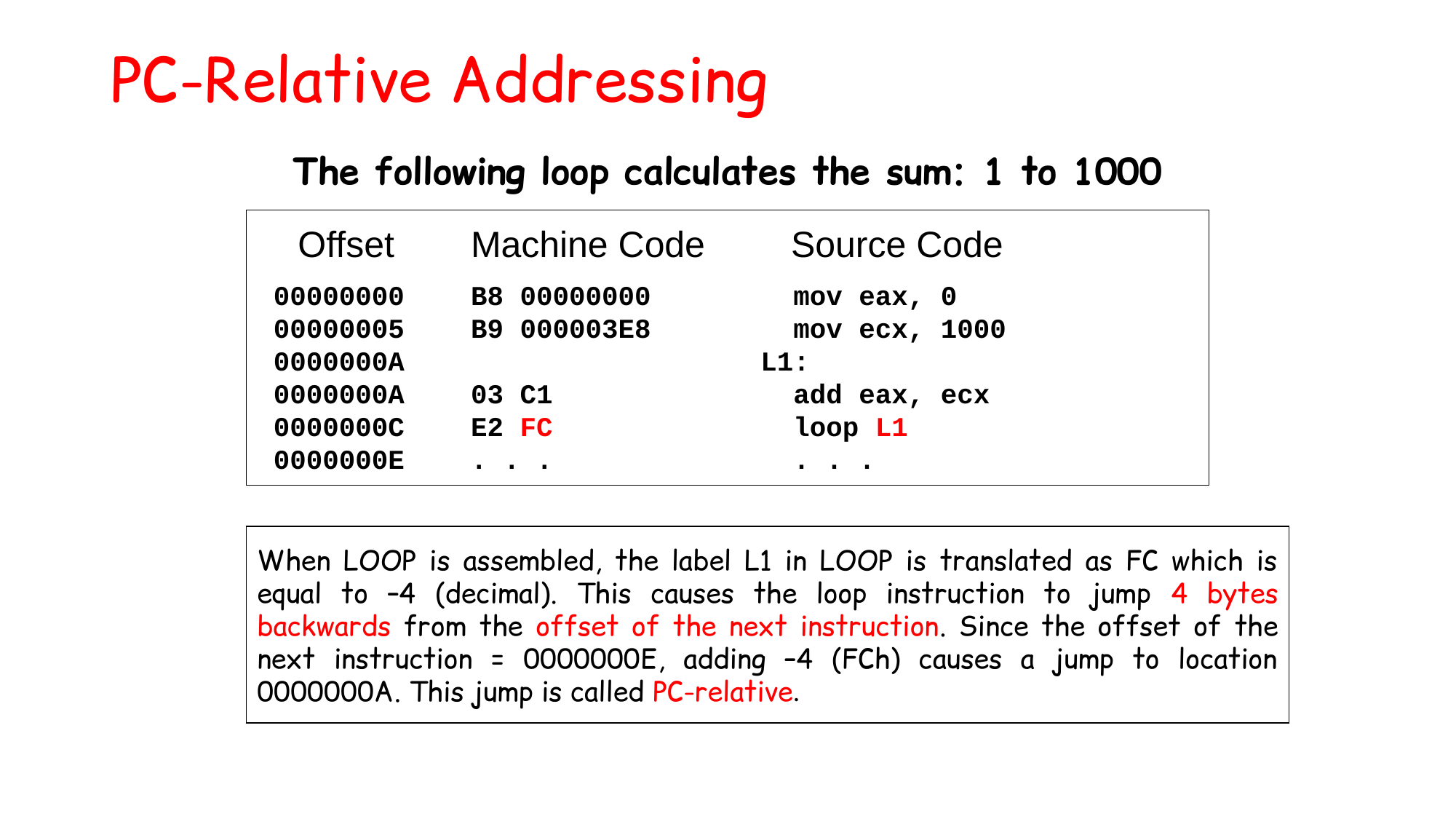

# PC-Relative Addressing
The following loop calculates the sum: 1 to 1000
    Offset	Machine Code	   Source Code
 00000000 	B8 00000000	  mov eax, 0
 00000005	B9 000003E8	  mov ecx, 1000
 0000000A		L1:
 0000000A	03 C1	  add eax, ecx
 0000000C	E2 FC	  loop L1
 0000000E	. . .	  . . .
When LOOP is assembled, the label L1 in LOOP is translated as FC which is equal to –4 (decimal). This causes the loop instruction to jump 4 bytes backwards from the offset of the next instruction. Since the offset of the next instruction = 0000000E, adding –4 (FCh) causes a jump to location 0000000A. This jump is called PC-relative.